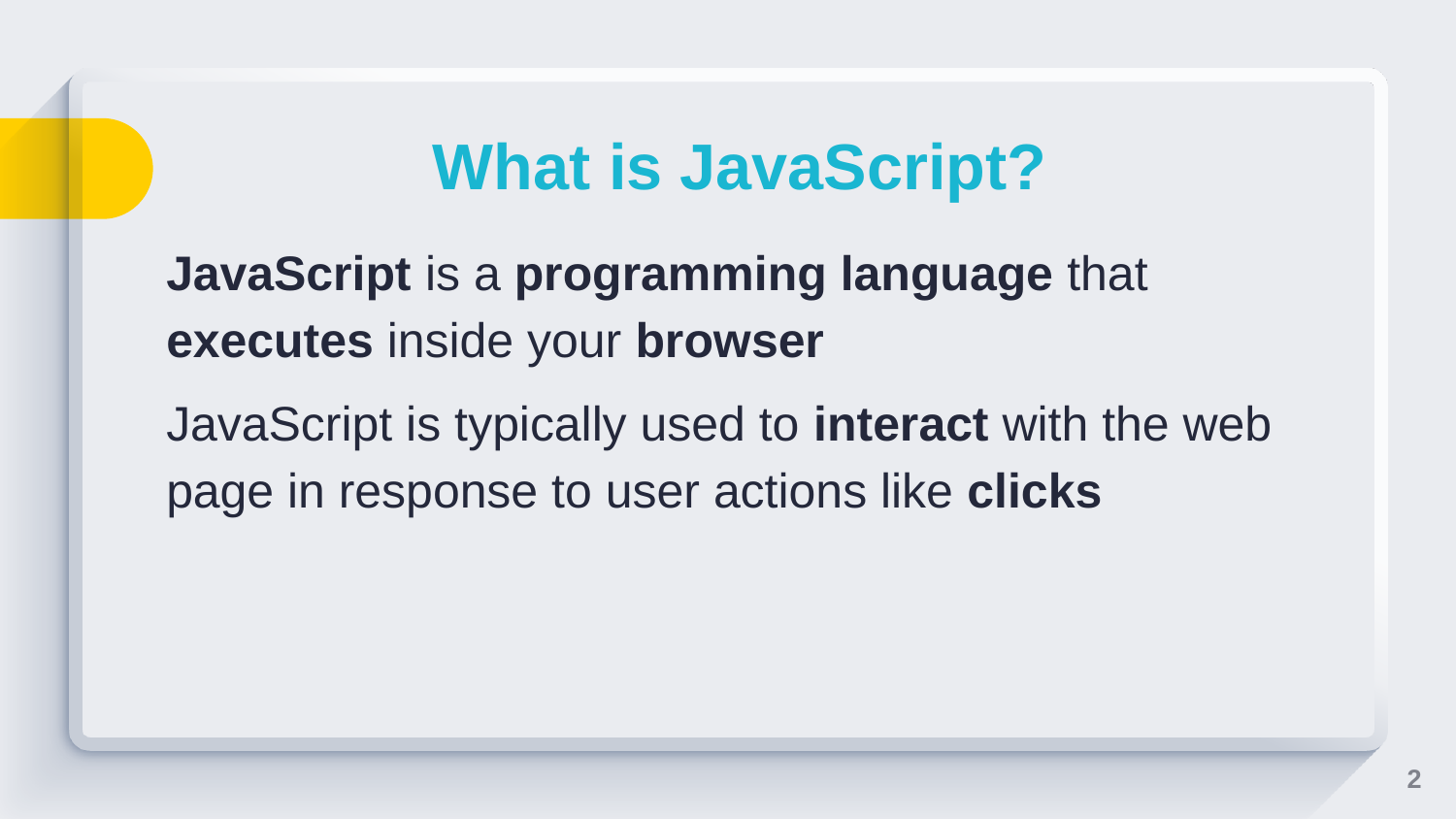

# What is JavaScript?
JavaScript is a programming language that executes inside your browser
JavaScript is typically used to interact with the web page in response to user actions like clicks
2